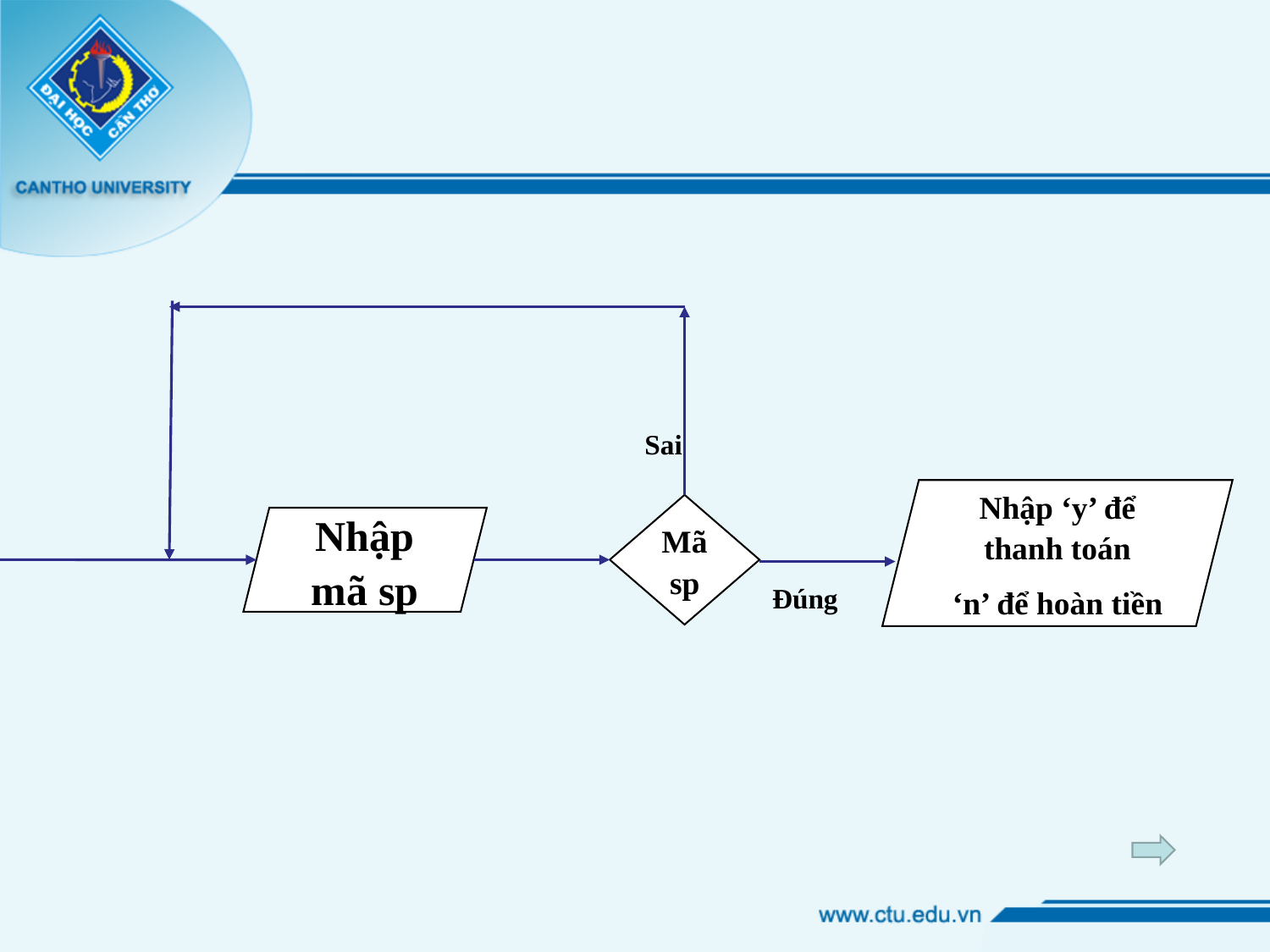

Sai
Nhập ‘y’ để thanh toán
‘n’ để hoàn tiền
Mã sp
Nhập mã sp
Đúng